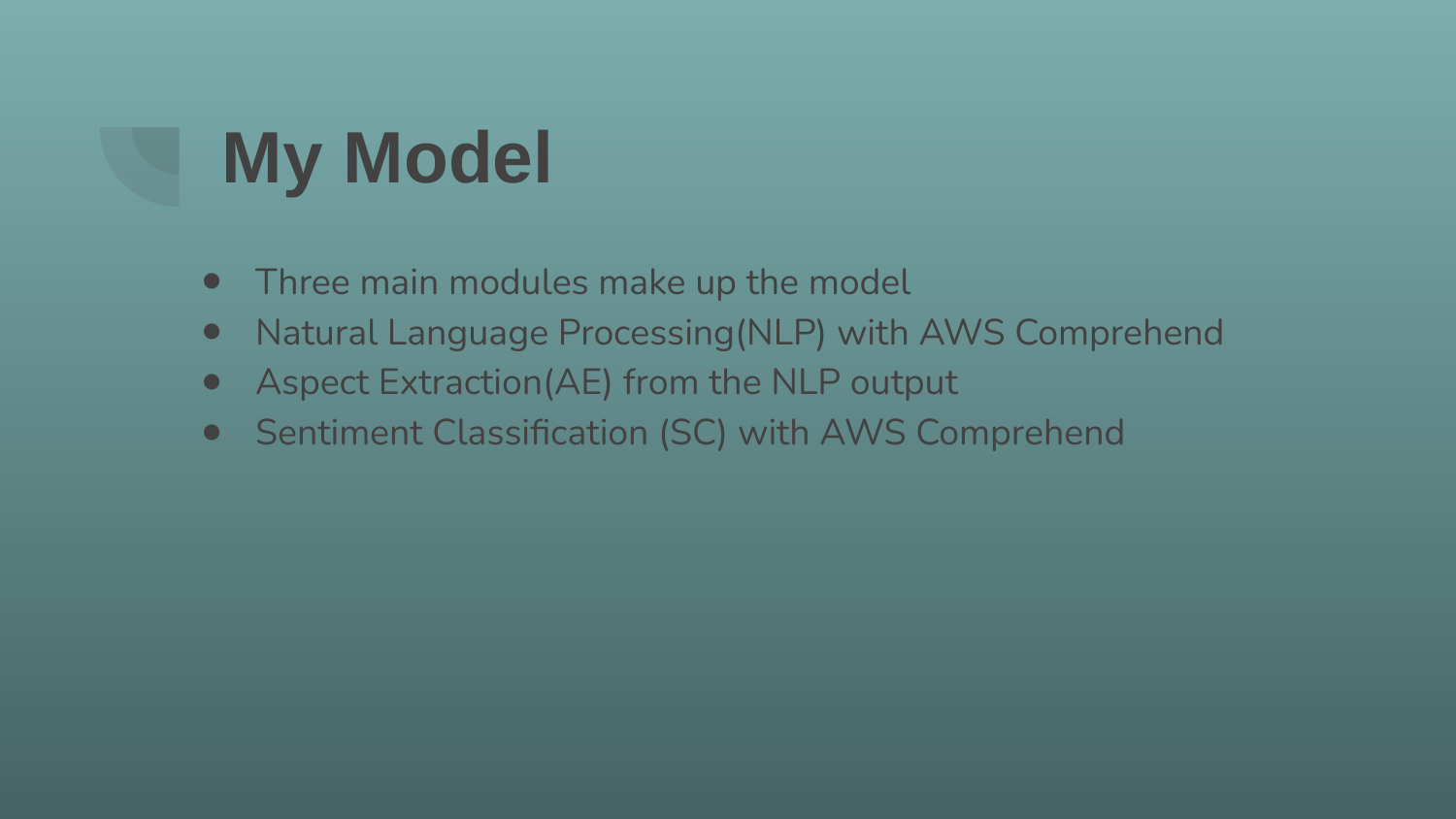

# My Model
Three main modules make up the model
Natural Language Processing(NLP) with AWS Comprehend
Aspect Extraction(AE) from the NLP output
Sentiment Classification (SC) with AWS Comprehend